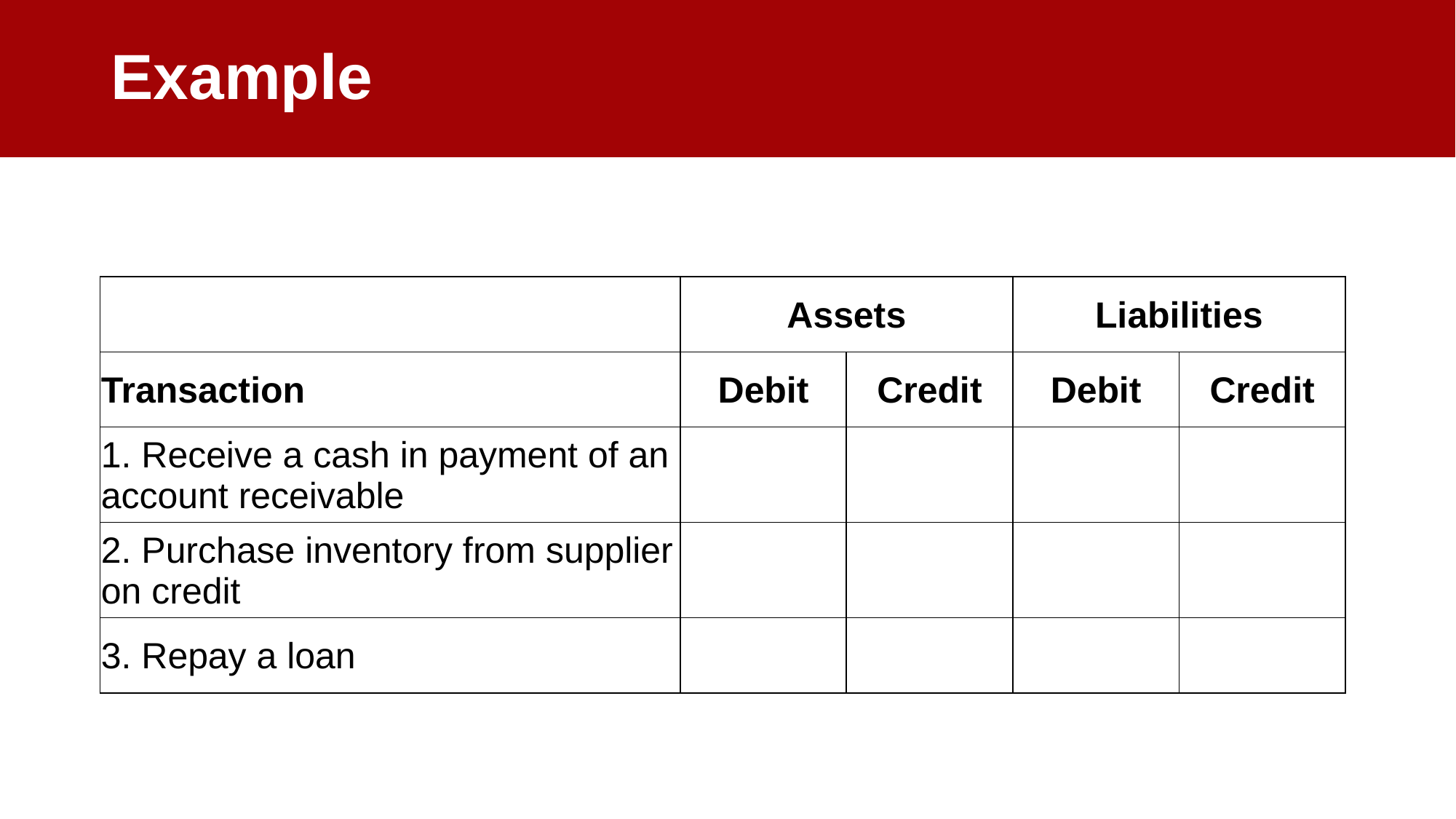

Example
# Credit and Debit Examples
|  |  |  |  |  |
| --- | --- | --- | --- | --- |
|  | Assets |  | Liabilities |  |
| Transaction | Debit | Credit | Debit | Credit |
| 1. Receive a cash in payment of an account receivable |  |  |  |  |
| 2. Purchase inventory from supplier on credit |  |  |  |  |
| 3. Repay a loan |  |  |  |  |